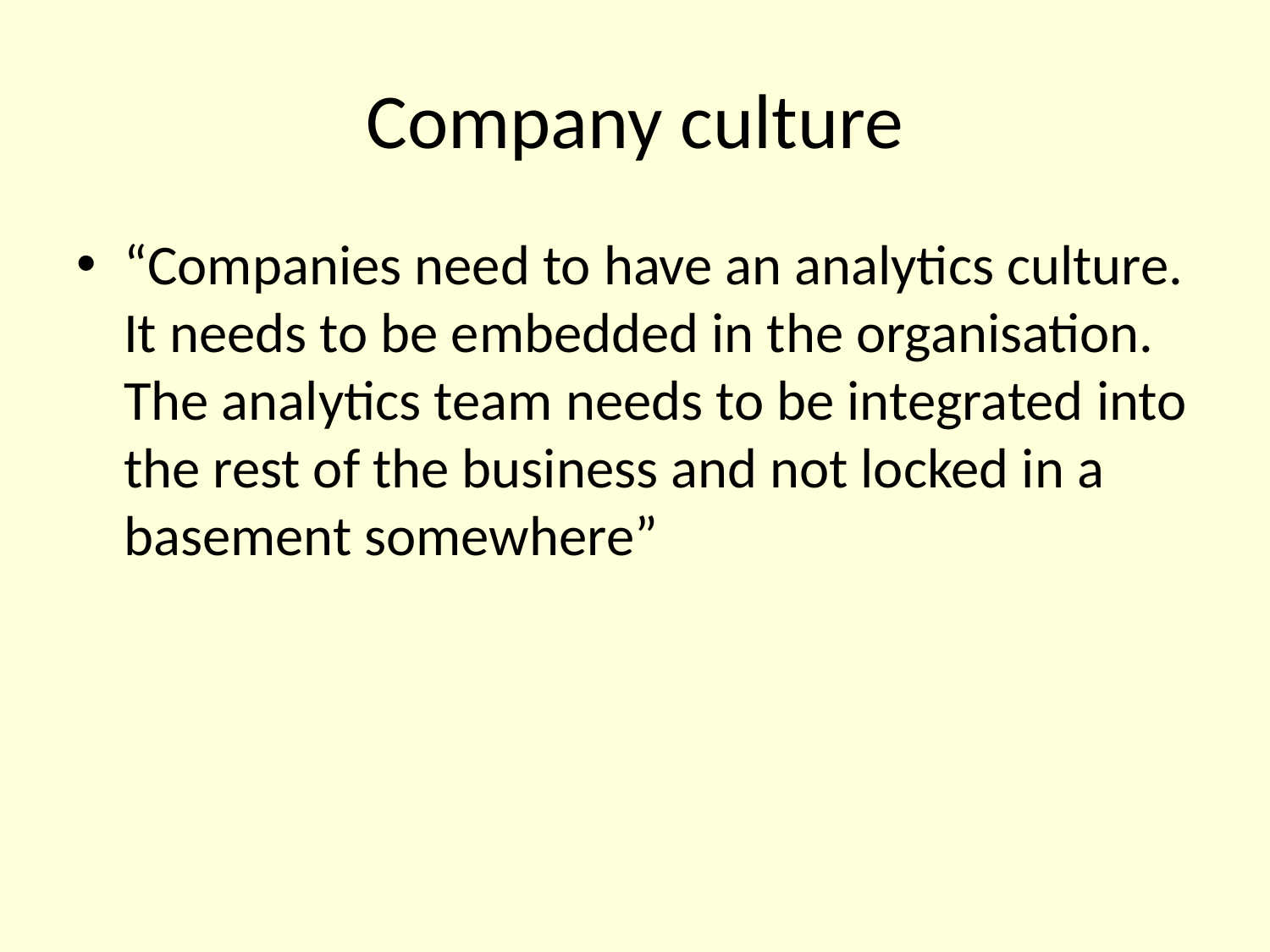

# Company culture
“Companies need to have an analytics culture. It needs to be embedded in the organisation. The analytics team needs to be integrated into the rest of the business and not locked in a basement somewhere”